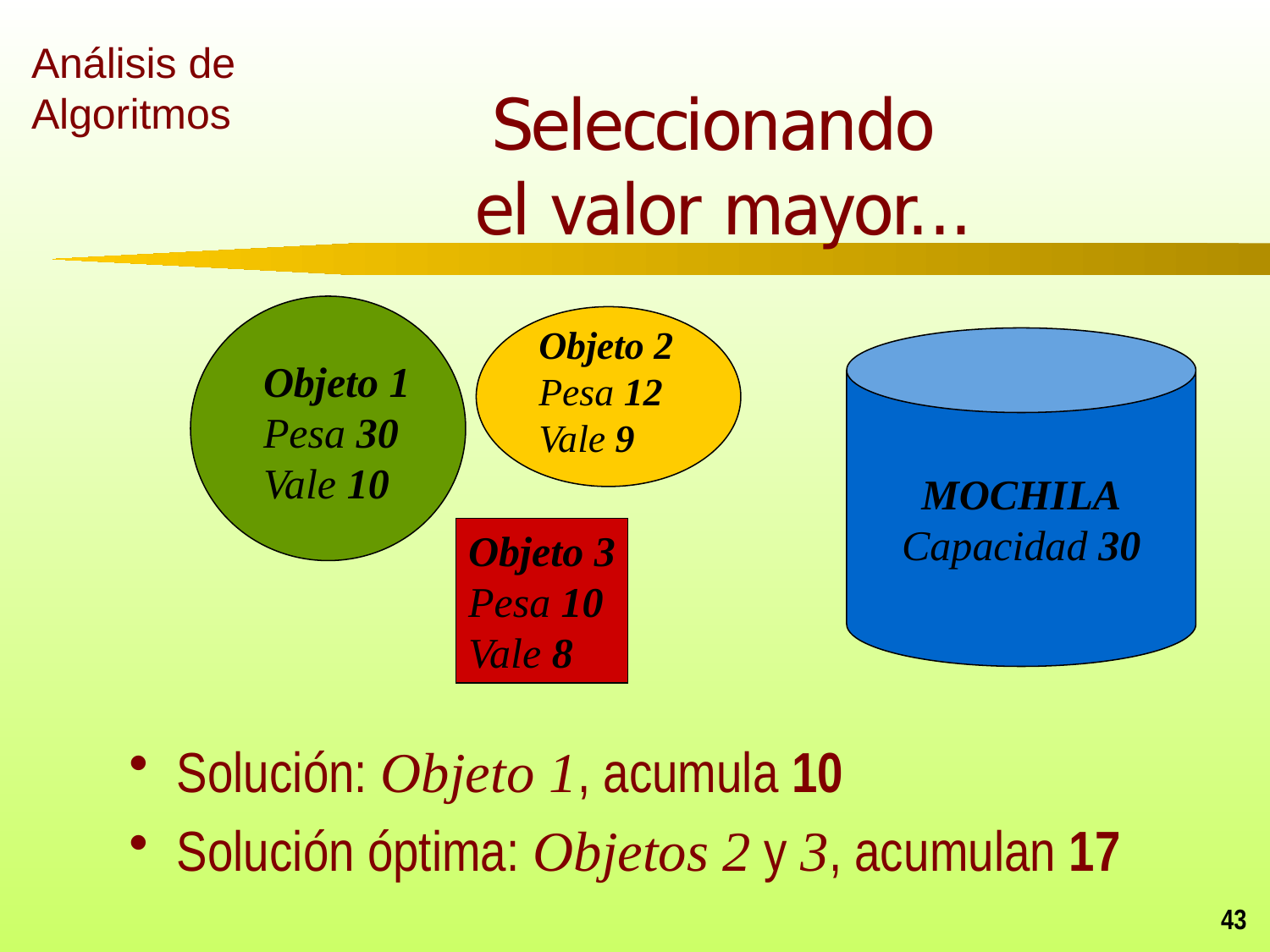

# Seleccionando el valor mayor...

Objeto 1
Pesa 30
Vale 10

Objeto 2
Pesa 12
Vale 9
MOCHILA
Capacidad 30
Objeto 3
Pesa 10
Vale 8
Solución: Objeto 1, acumula 10
Solución óptima: Objetos 2 y 3, acumulan 17
43